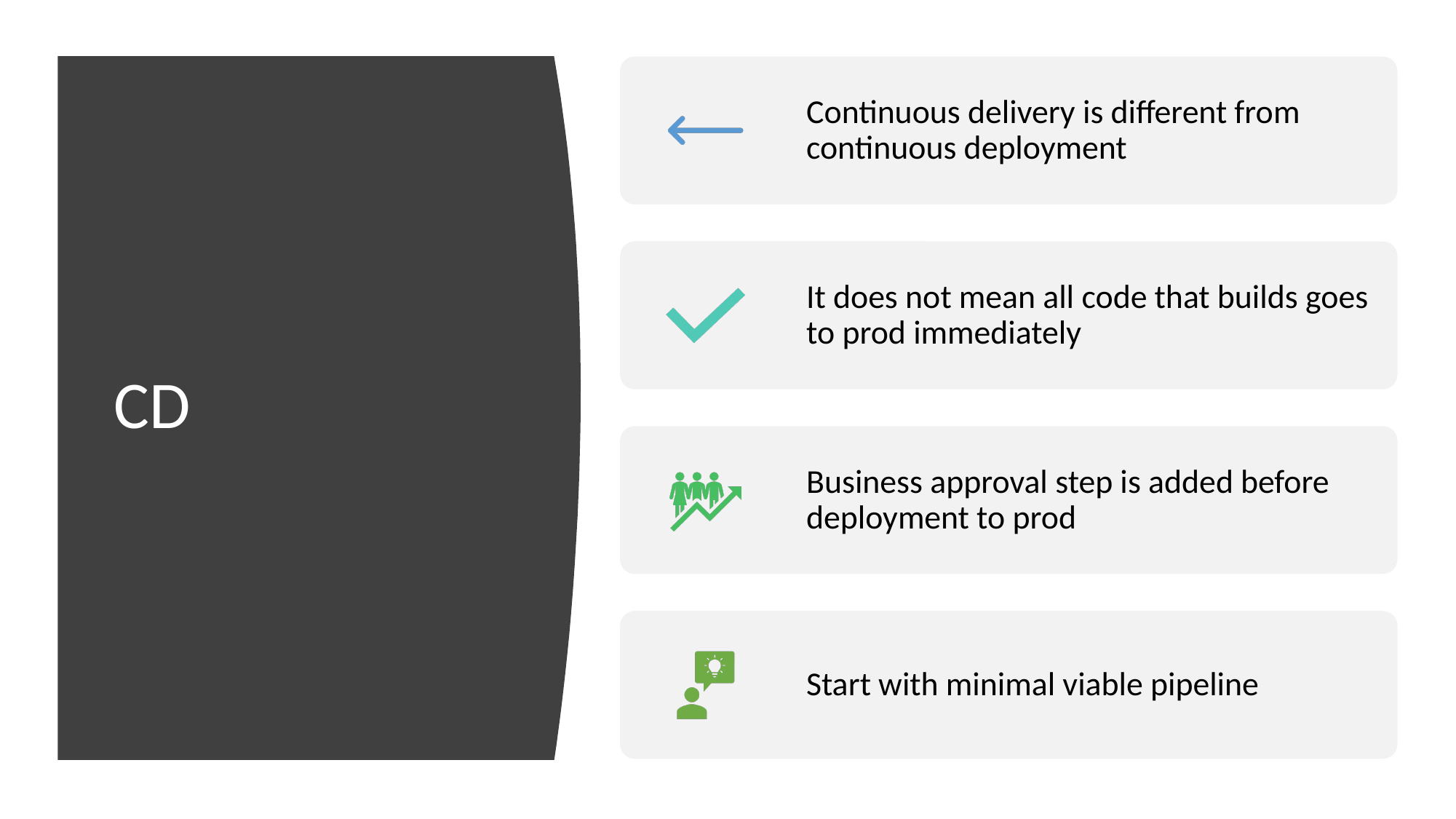

Continuous delivery is different from continuous deployment
It does not mean all code that builds goes to prod immediately
Business approval step is added before deployment to prod
Start with minimal viable pipeline

# CD